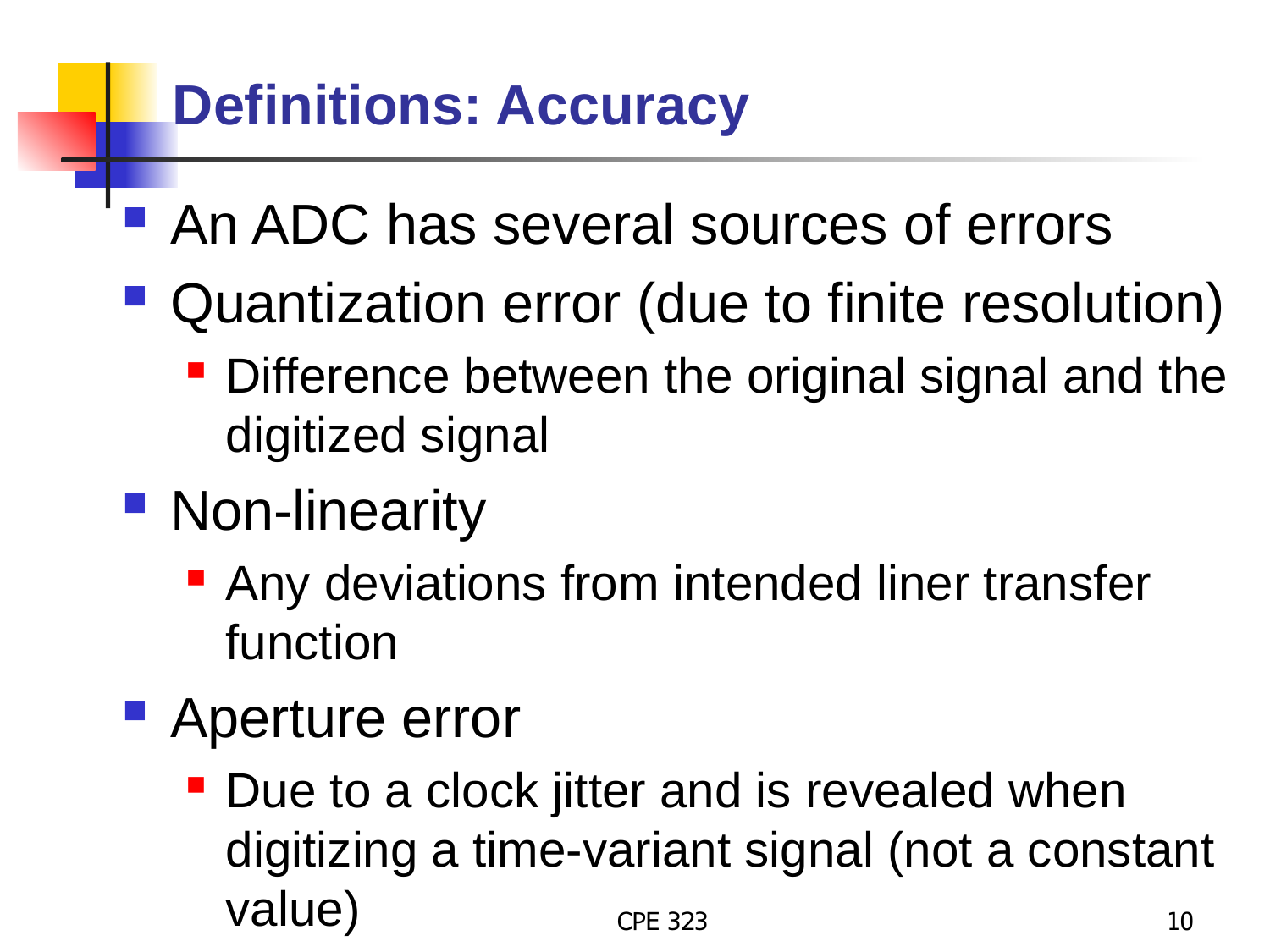

# Definitions: Accuracy
An ADC has several sources of errors
Quantization error (due to finite resolution)
Difference between the original signal and the digitized signal
Non-linearity
Any deviations from intended liner transfer function
Aperture error
Due to a clock jitter and is revealed when digitizing a time-variant signal (not a constant value)

CPE 323
10